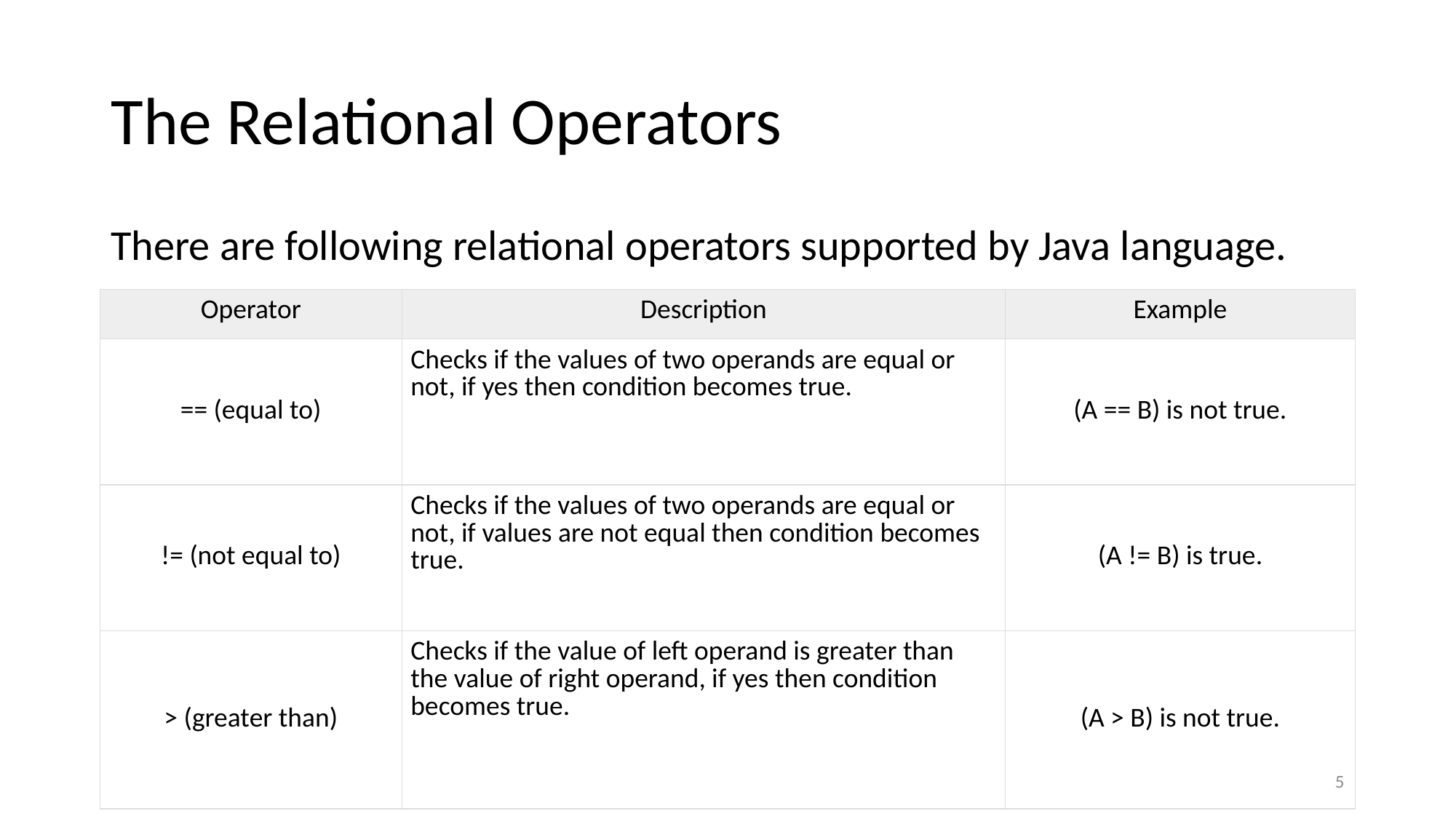

# The Relational Operators
There are following relational operators supported by Java language.

| Operator | Description | Example |
| --- | --- | --- |
| == (equal to) | Checks if the values of two operands are equal or not, if yes then condition becomes true. | (A == B) is not true. |
| != (not equal to) | Checks if the values of two operands are equal or not, if values are not equal then condition becomes true. | (A != B) is true. |
| > (greater than) | Checks if the value of left operand is greater than the value of right operand, if yes then condition becomes true. | (A > B) is not true. |
5